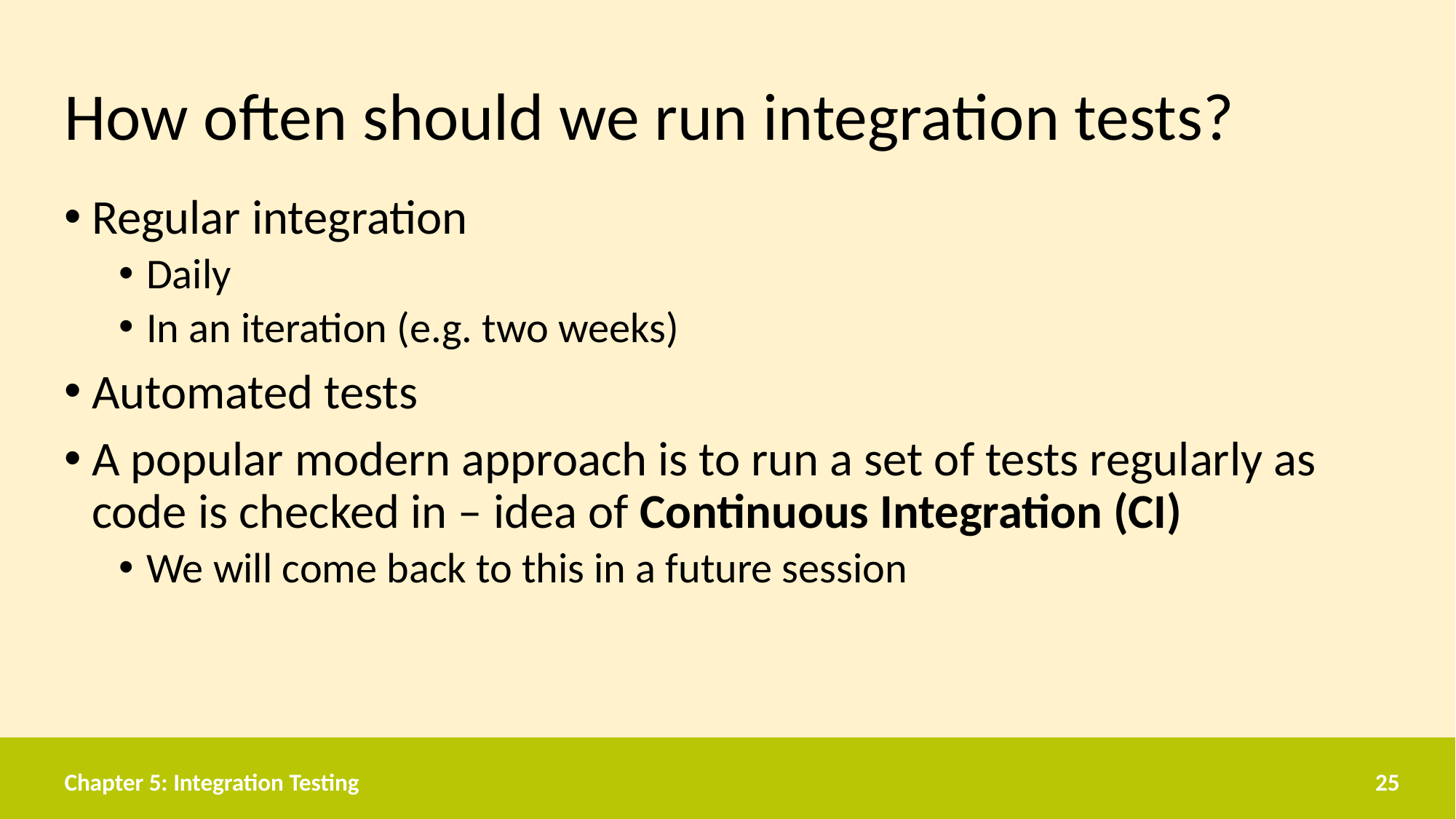

# How often should we run integration tests?
Regular integration
Daily
In an iteration (e.g. two weeks)
Automated tests
A popular modern approach is to run a set of tests regularly as code is checked in – idea of Continuous Integration (CI)
We will come back to this in a future session

Chapter 5: Integration Testing
25